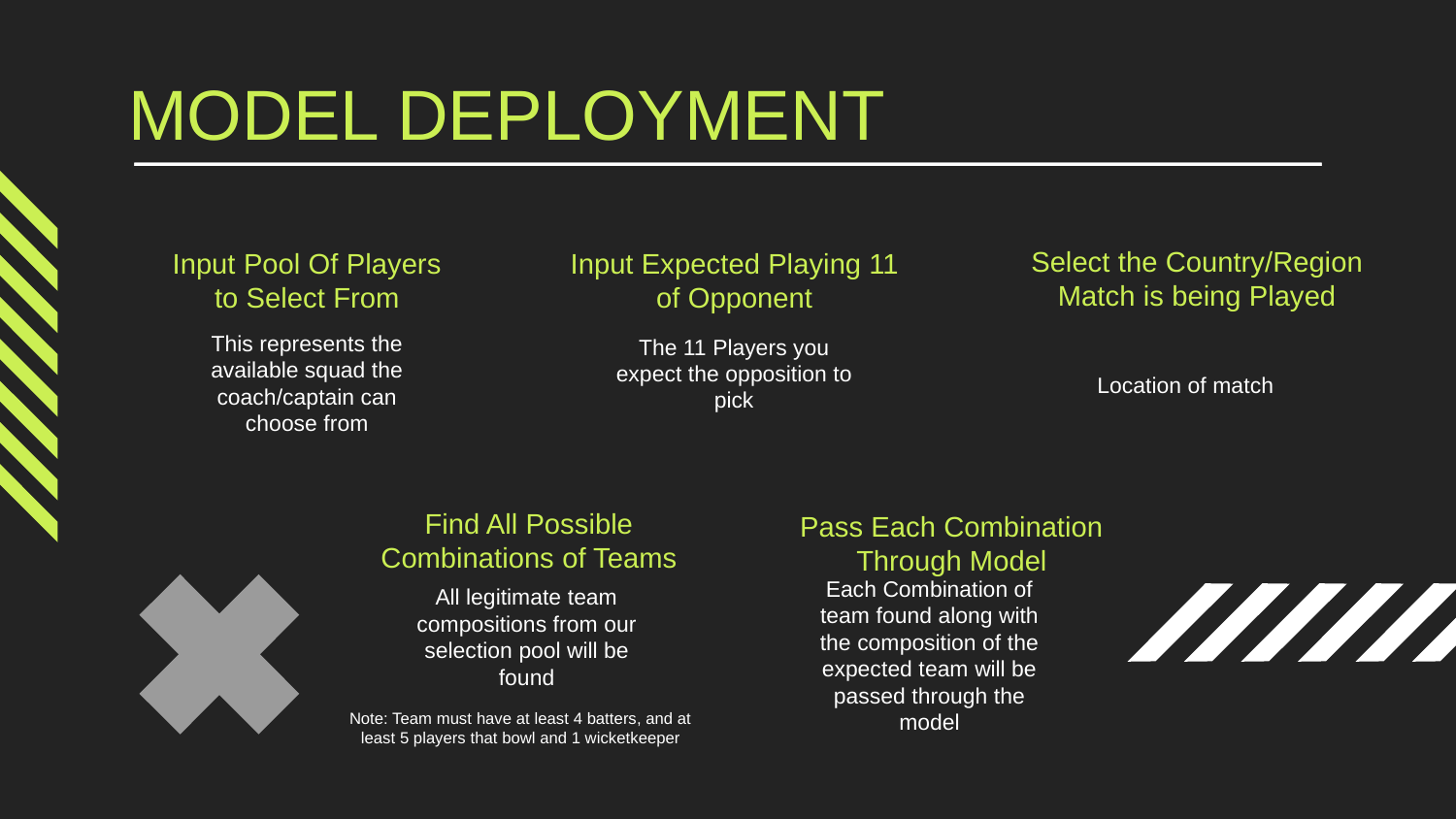

MODEL DEPLOYMENT

Select the Country/Region Match is being Played
Input Expected Playing 11 of Opponent
# Input Pool Of Players to Select From
The 11 Players you expect the opposition to pick
This represents the available squad the coach/captain can choose from
Location of match
Find All Possible Combinations of Teams
Pass Each Combination Through Model
All legitimate team compositions from our selection pool will be found
Each Combination of team found along with the composition of the expected team will be passed through the model
Note: Team must have at least 4 batters, and at least 5 players that bowl and 1 wicketkeeper